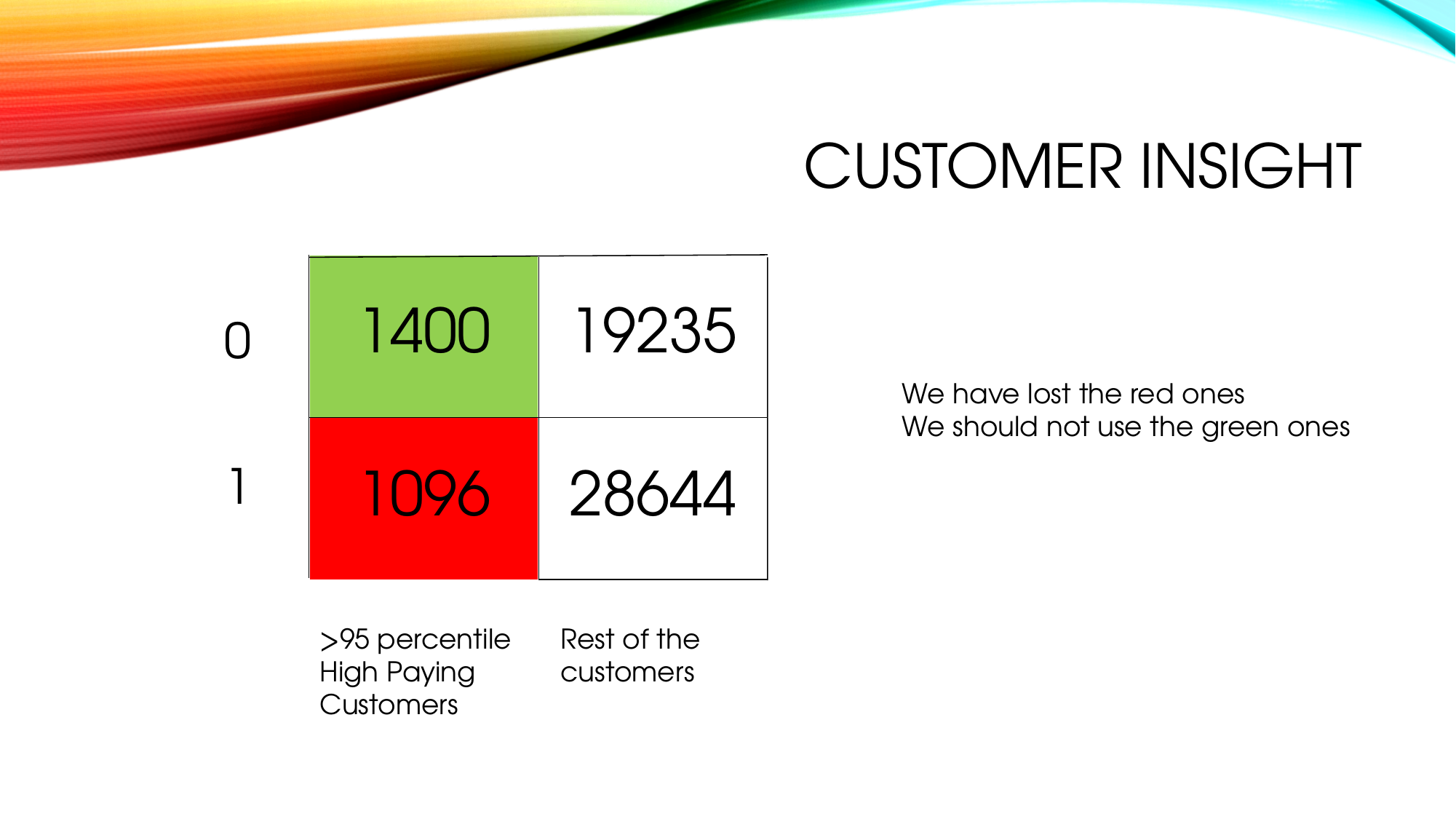

# Customer Insight
| 1400 | 19235 |
| --- | --- |
| 1096 | 28644 |
0
We have lost the red ones
We should not use the green ones
1
>95 percentile
High Paying Customers
Rest of the customers